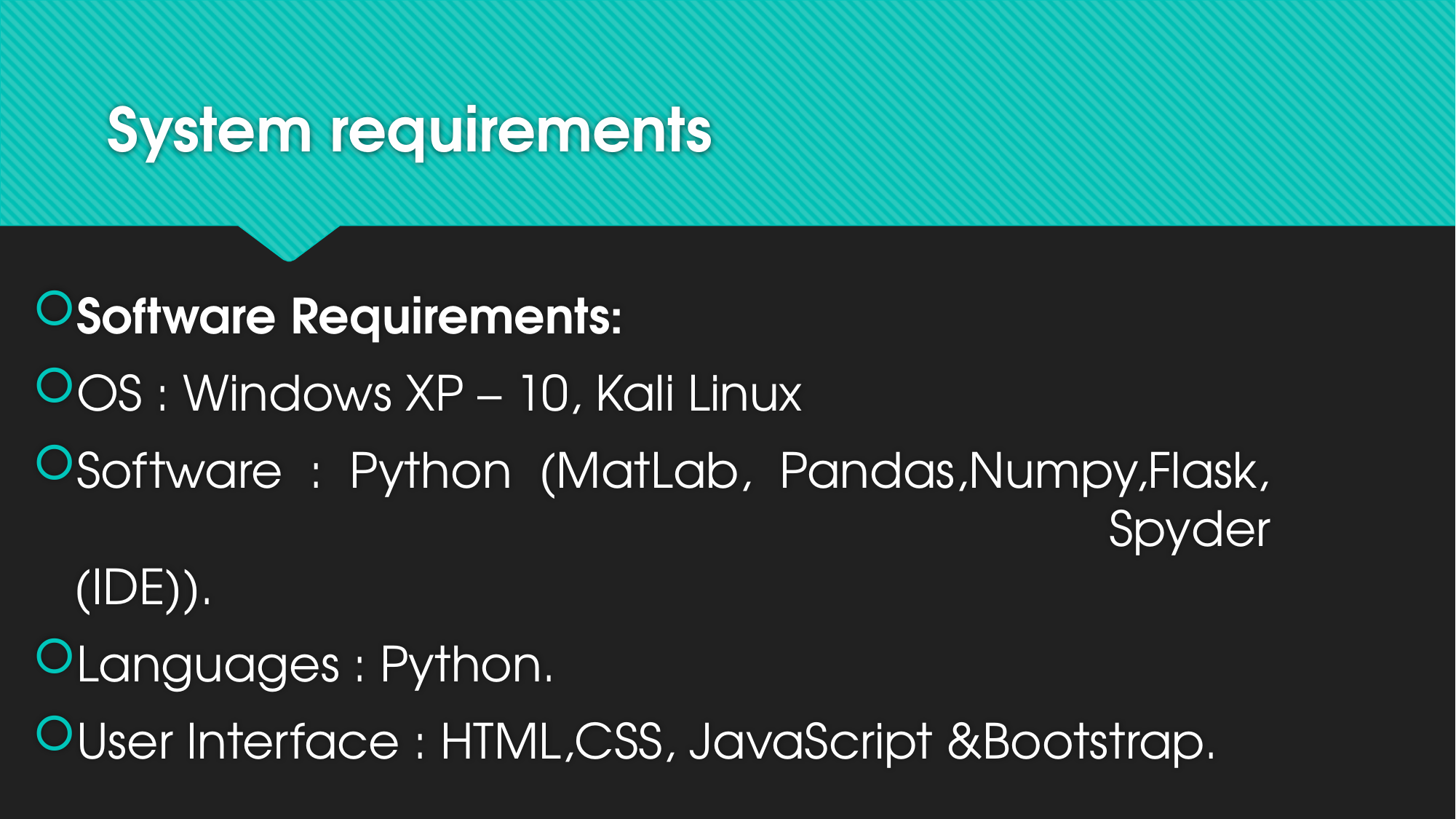

# System requirements
Software Requirements:
OS : Windows XP – 10, Kali Linux
Software : Python (MatLab, Pandas,Numpy,Flask, 								    Spyder (IDE)).
Languages : Python.
User Interface : HTML,CSS, JavaScript &Bootstrap.